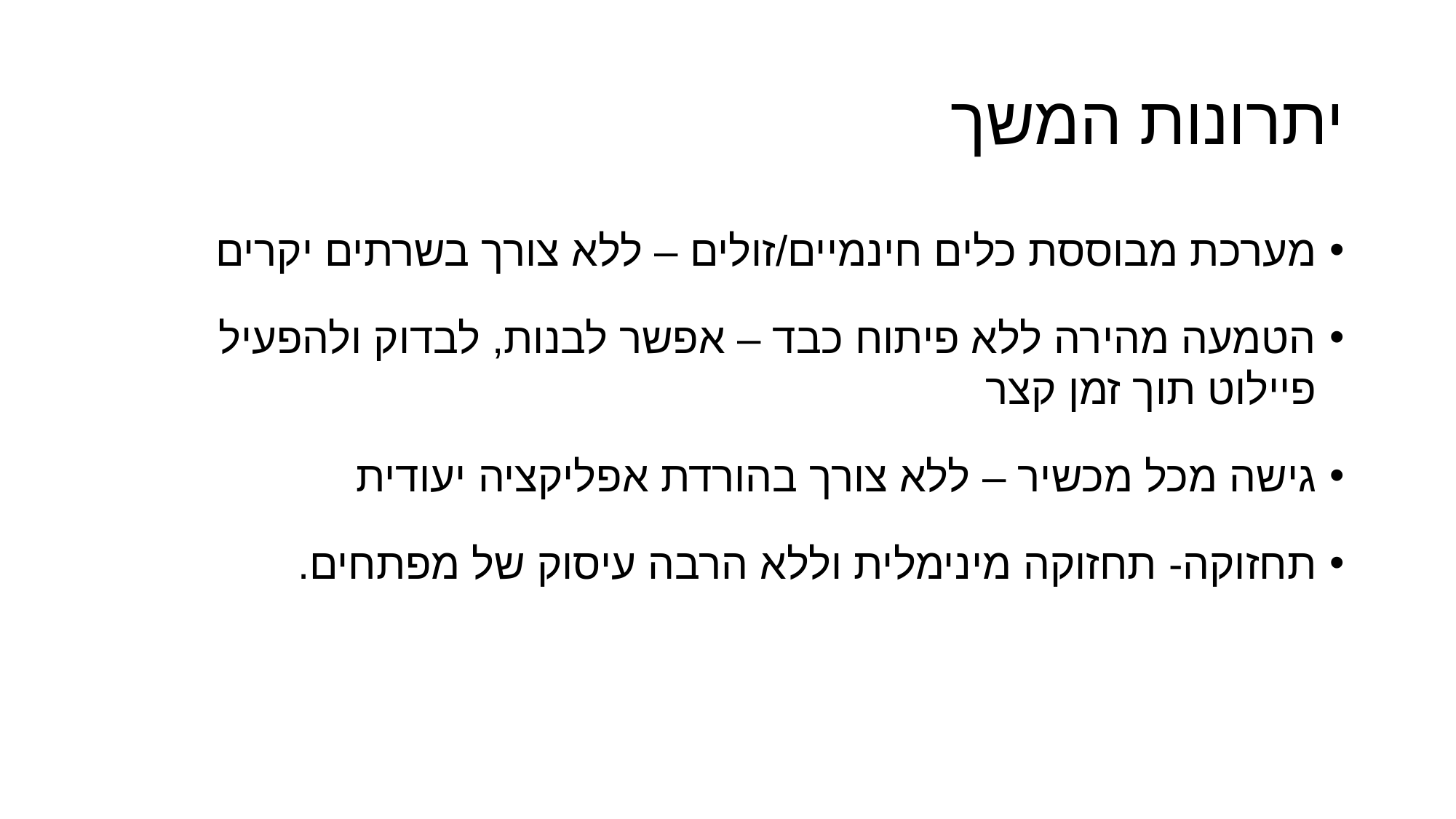

# יתרונות המשך
מערכת מבוססת כלים חינמיים/זולים – ללא צורך בשרתים יקרים
הטמעה מהירה ללא פיתוח כבד – אפשר לבנות, לבדוק ולהפעיל פיילוט תוך זמן קצר
גישה מכל מכשיר – ללא צורך בהורדת אפליקציה יעודית
תחזוקה- תחזוקה מינימלית וללא הרבה עיסוק של מפתחים.